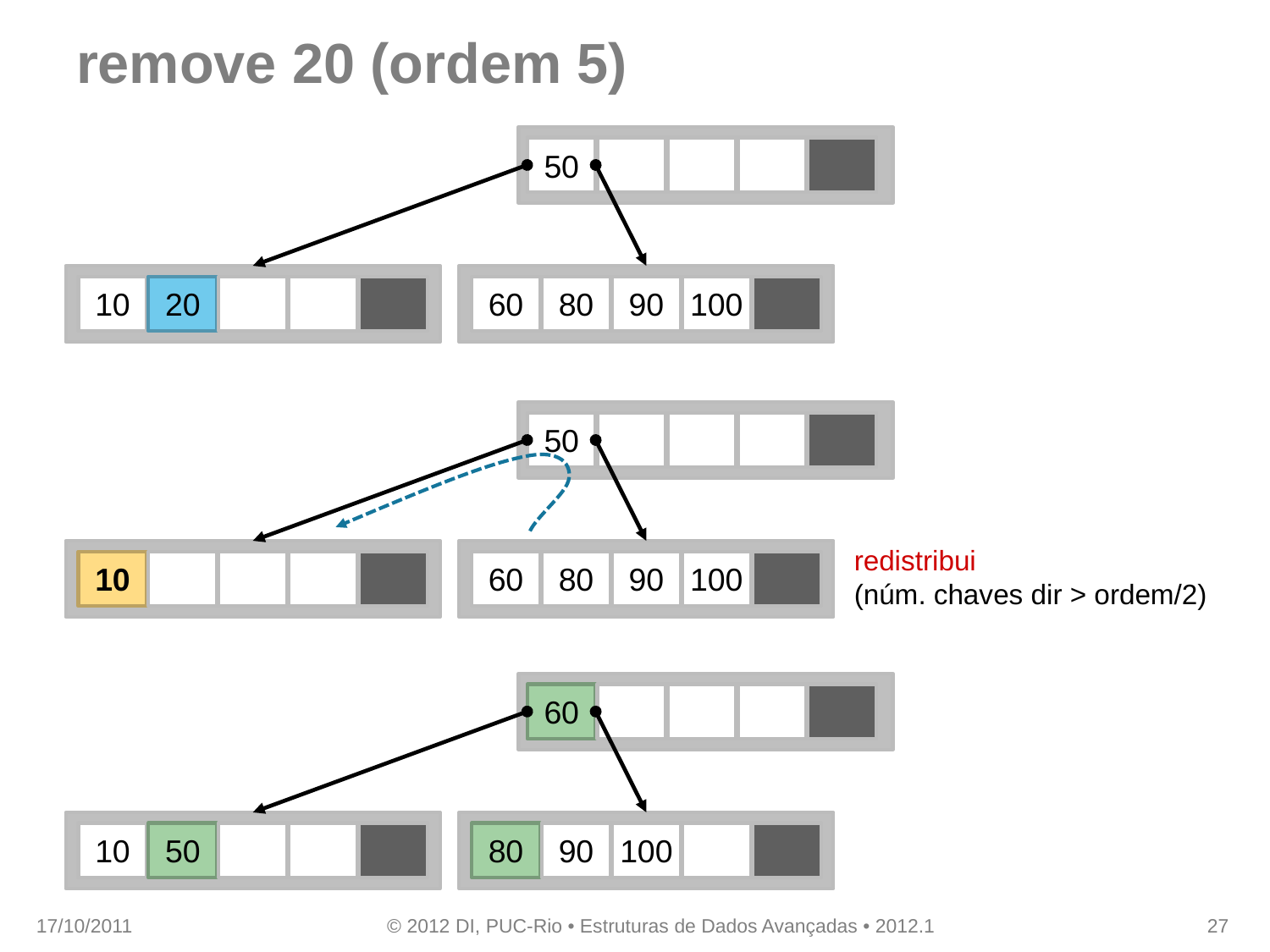

# remove 20 (ordem 5)

50

10
20

60
80
90
100

50

10

60
80
90
100

redistribui
(núm. chaves dir > ordem/2)

60

10
50

80
90
100

17/10/2011
© 2012 DI, PUC-Rio • Estruturas de Dados Avançadas • 2012.1
27